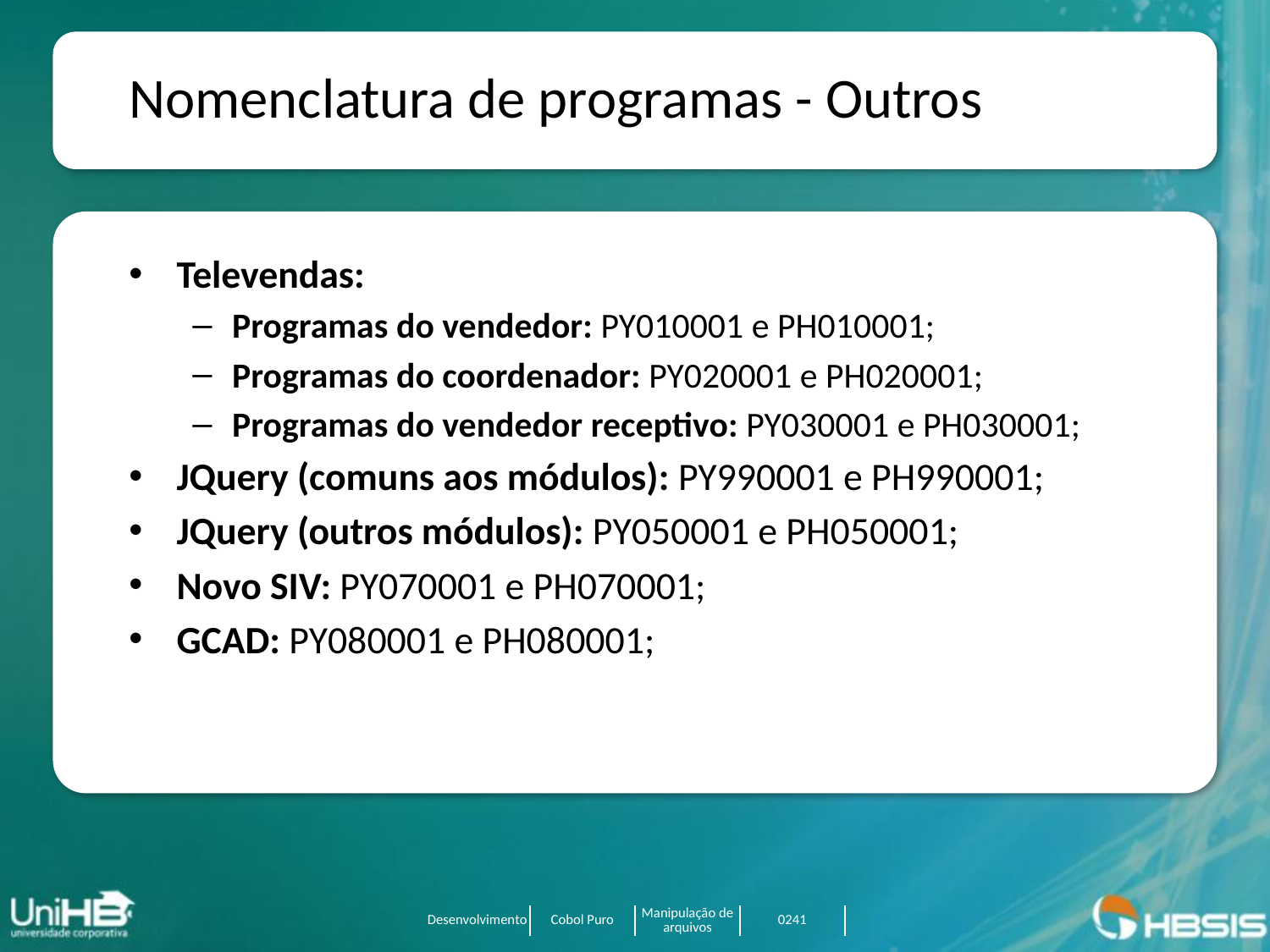

Nomenclatura de programas - Outros
Televendas:
Programas do vendedor: PY010001 e PH010001;
Programas do coordenador: PY020001 e PH020001;
Programas do vendedor receptivo: PY030001 e PH030001;
JQuery (comuns aos módulos): PY990001 e PH990001;
JQuery (outros módulos): PY050001 e PH050001;
Novo SIV: PY070001 e PH070001;
GCAD: PY080001 e PH080001;